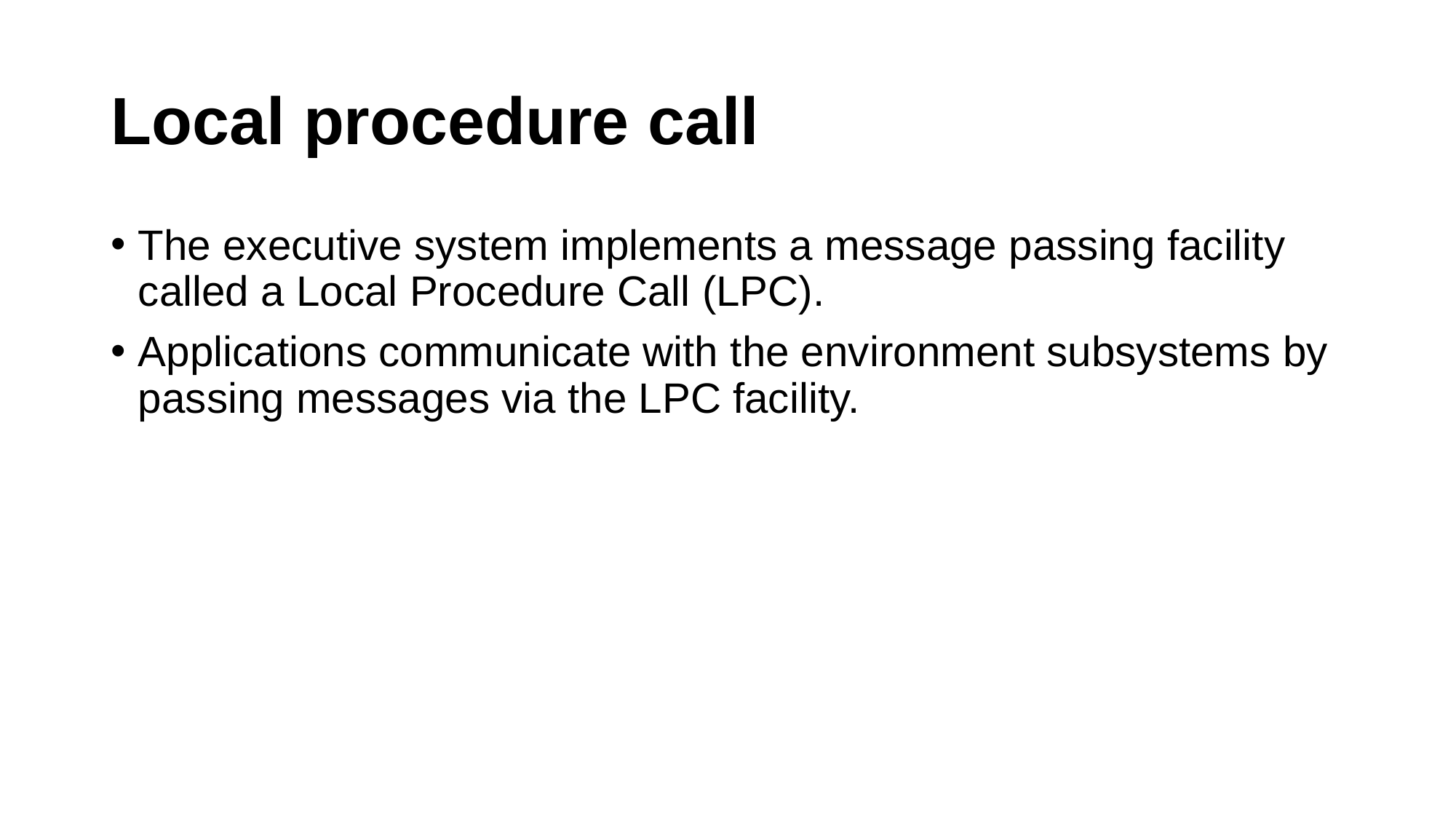

# Local procedure call
The executive system implements a message passing facility called a Local Procedure Call (LPC).
Applications communicate with the environment subsystems by passing messages via the LPC facility.